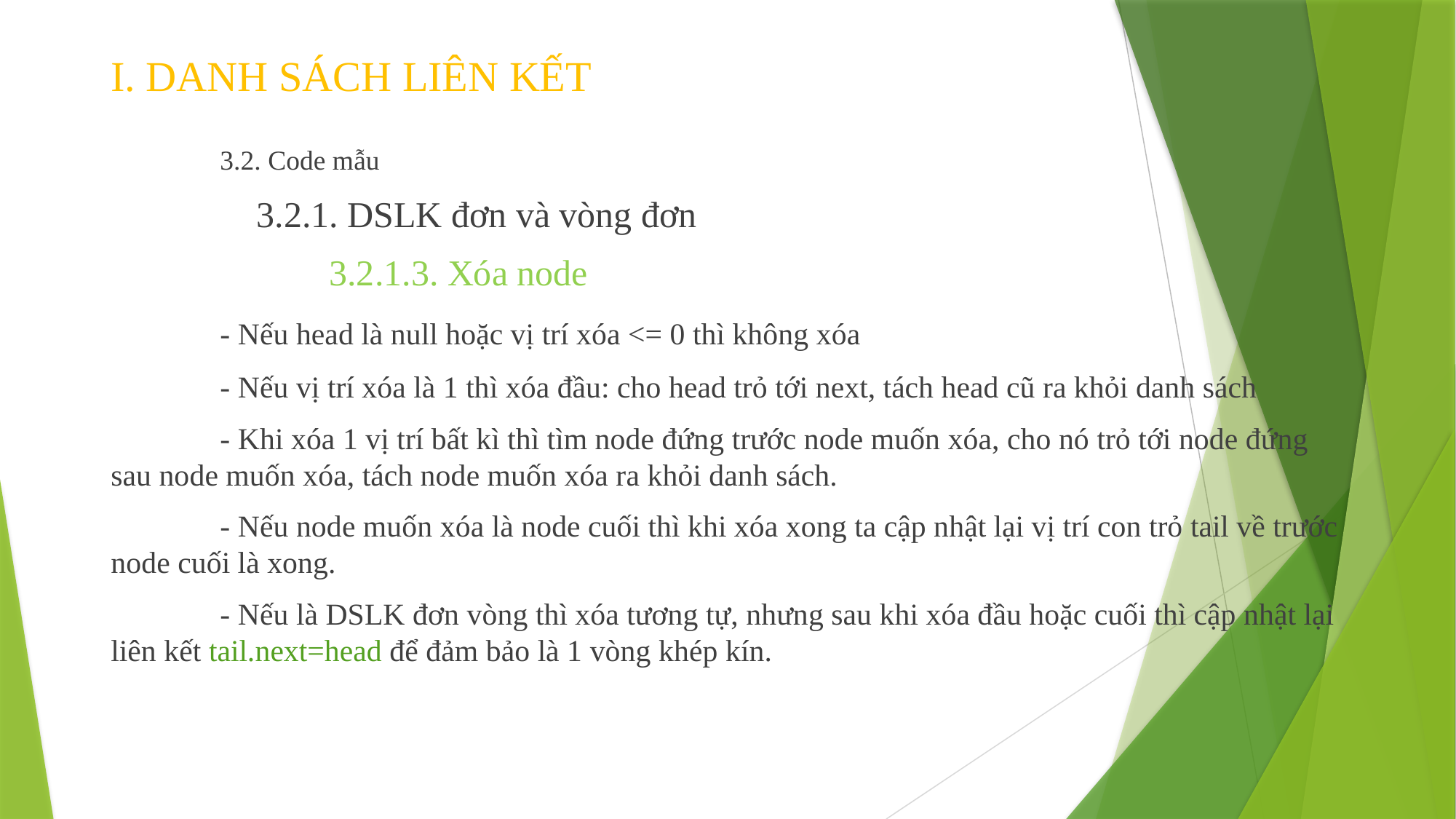

# I. DANH SÁCH LIÊN KẾT
	3.2. Code mẫu
	    3.2.1. DSLK đơn và vòng đơn
		3.2.1.3. Xóa node
	- Nếu head là null hoặc vị trí xóa <= 0 thì không xóa
	- Nếu vị trí xóa là 1 thì xóa đầu: cho head trỏ tới next, tách head cũ ra khỏi danh sách
	- Khi xóa 1 vị trí bất kì thì tìm node đứng trước node muốn xóa, cho nó trỏ tới node đứng sau node muốn xóa, tách node muốn xóa ra khỏi danh sách.
	- Nếu node muốn xóa là node cuối thì khi xóa xong ta cập nhật lại vị trí con trỏ tail về trước node cuối là xong.
	- Nếu là DSLK đơn vòng thì xóa tương tự, nhưng sau khi xóa đầu hoặc cuối thì cập nhật lại liên kết tail.next=head để đảm bảo là 1 vòng khép kín.